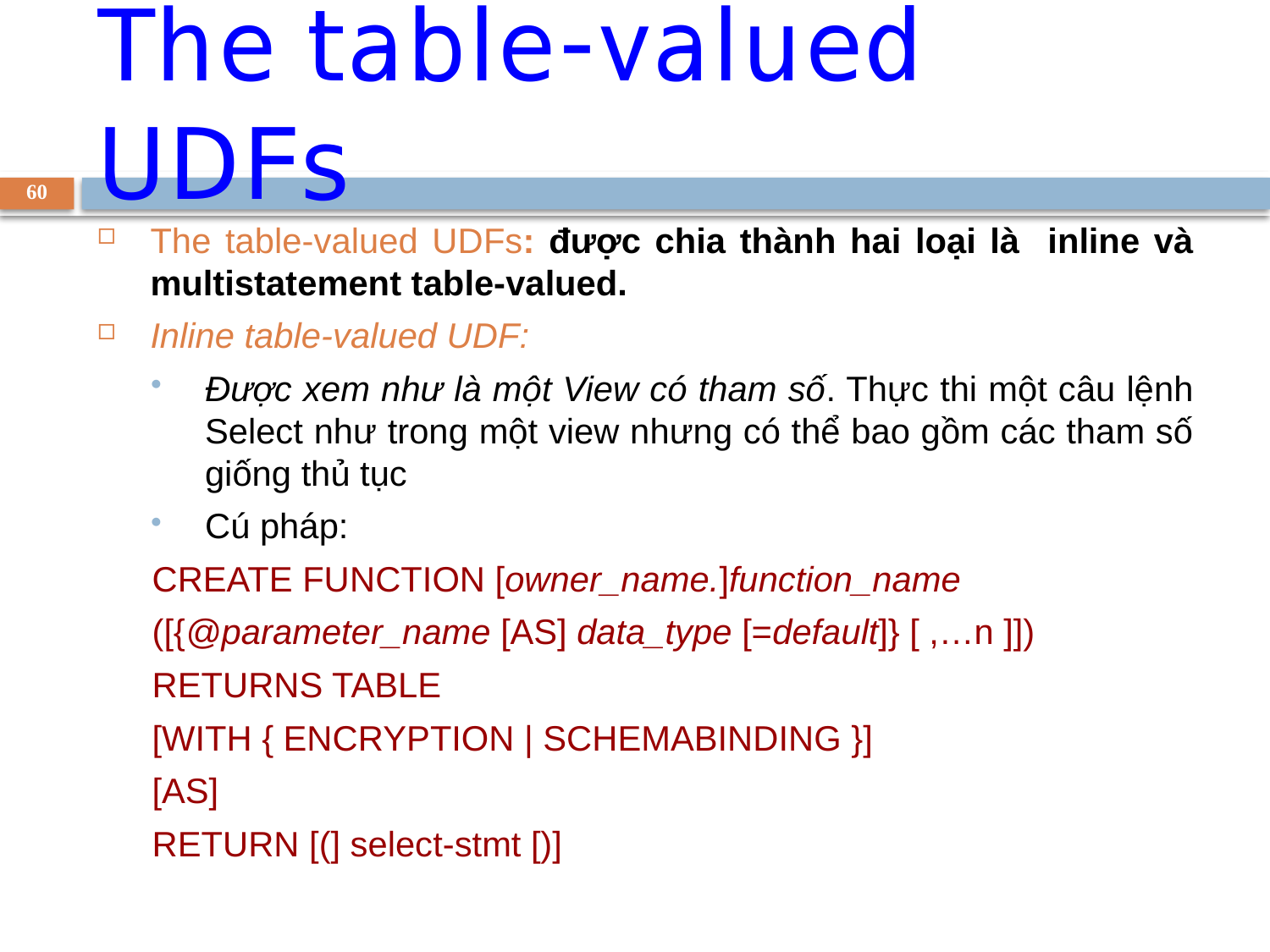

The table-valued UDFs
60
The table-valued UDFs: được chia thành hai loại là  inline và multistatement table-valued.
Inline table-valued UDF:
Được xem như là một View có tham số. Thực thi một câu lệnh Select như trong một view nhưng có thể bao gồm các tham số giống thủ tục
Cú pháp:
CREATE FUNCTION [owner_name.]function_name
([{@parameter_name [AS] data_type [=default]} [ ,…n ]])
RETURNS TABLE
[WITH { ENCRYPTION | SCHEMABINDING }]
[AS]
RETURN [(] select-stmt [)]